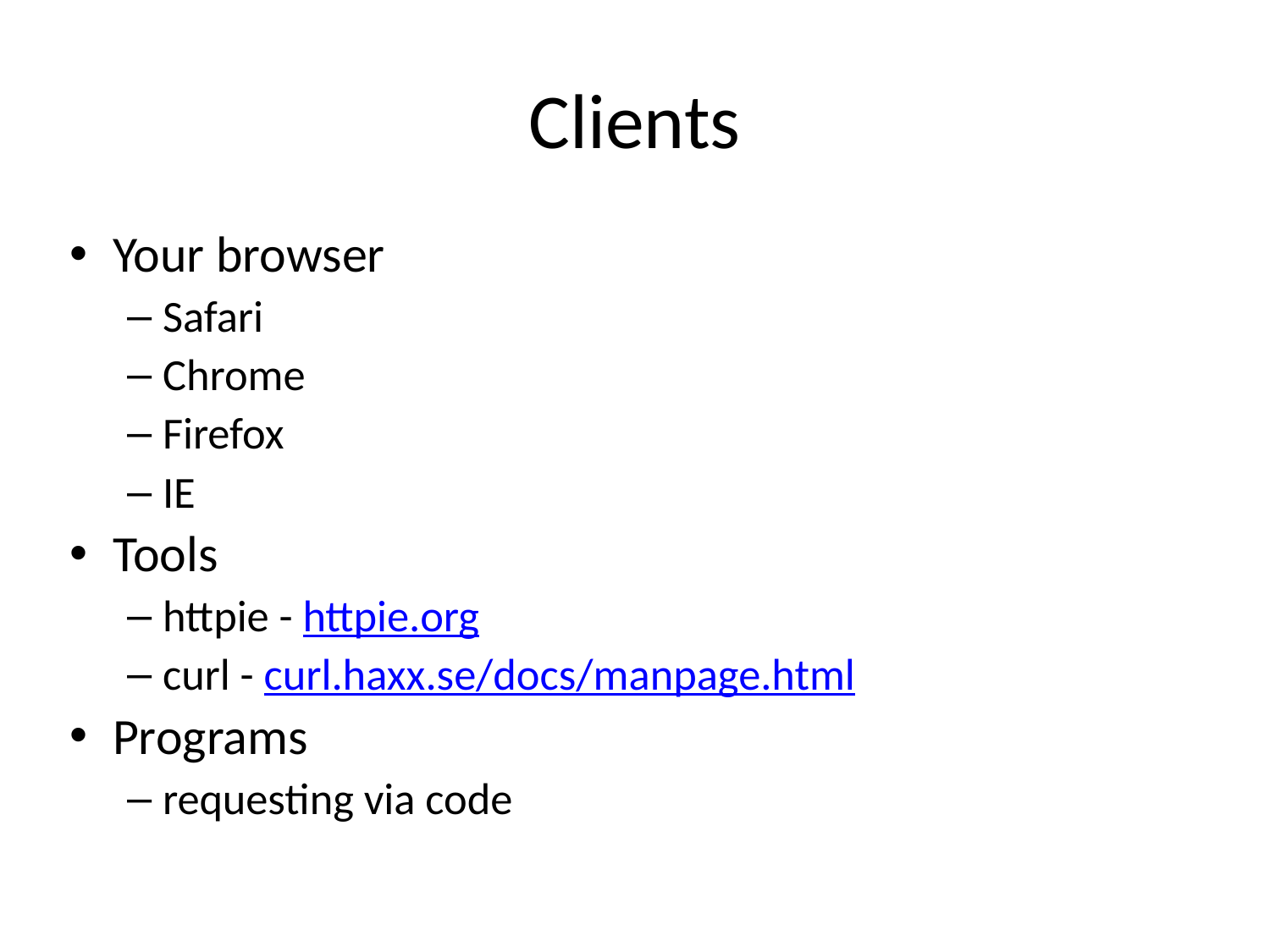

# Clients
Your browser
Safari
Chrome
Firefox
IE
Tools
httpie - httpie.org
curl - curl.haxx.se/docs/manpage.html
Programs
requesting via code